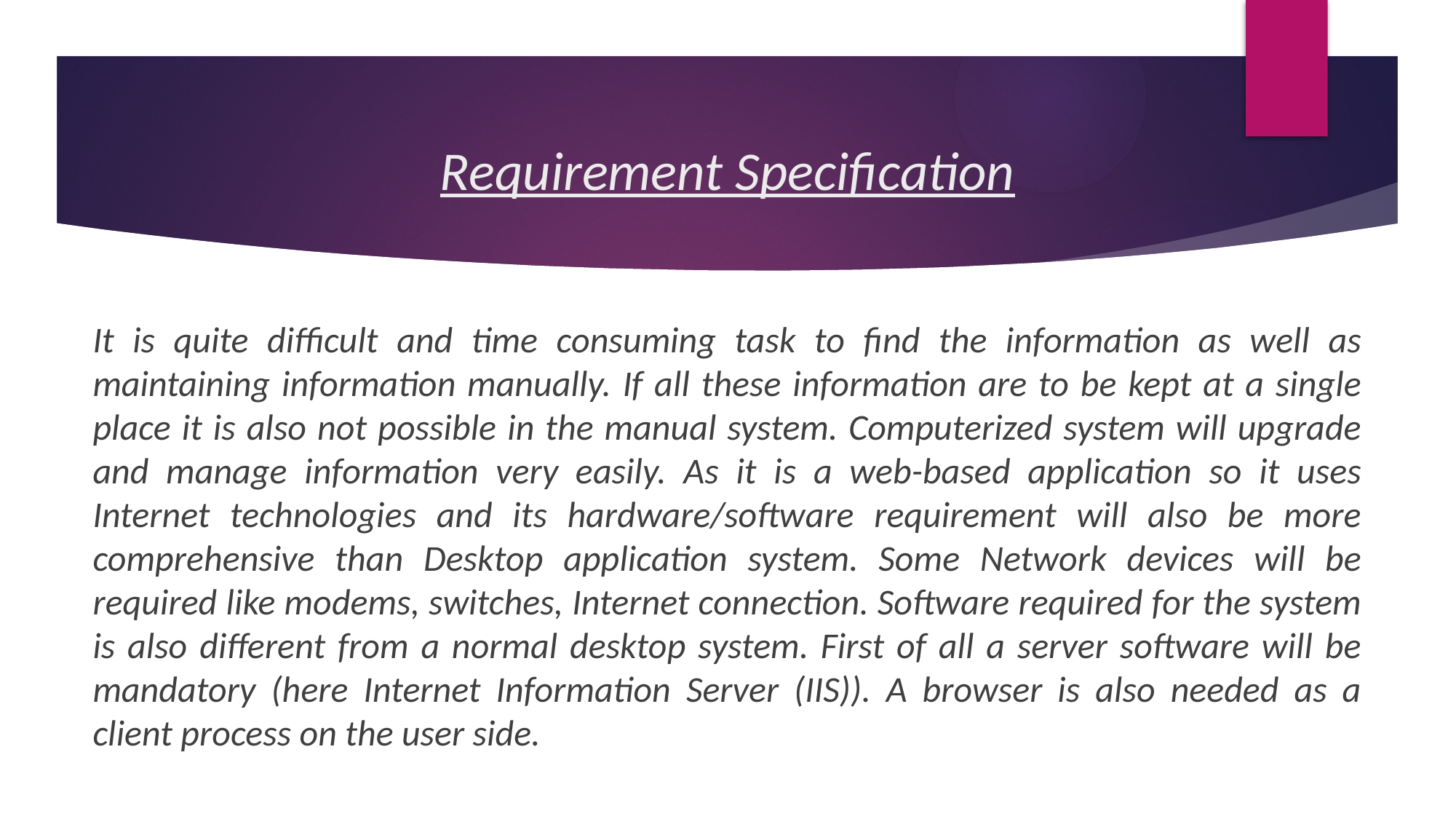

# Requirement Specification
It is quite difficult and time consuming task to find the information as well as maintaining information manually. If all these information are to be kept at a single place it is also not possible in the manual system. Computerized system will upgrade and manage information very easily. As it is a web-based application so it uses Internet technologies and its hardware/software requirement will also be more comprehensive than Desktop application system. Some Network devices will be required like modems, switches, Internet connection. Software required for the system is also different from a normal desktop system. First of all a server software will be mandatory (here Internet Information Server (IIS)). A browser is also needed as a client process on the user side.